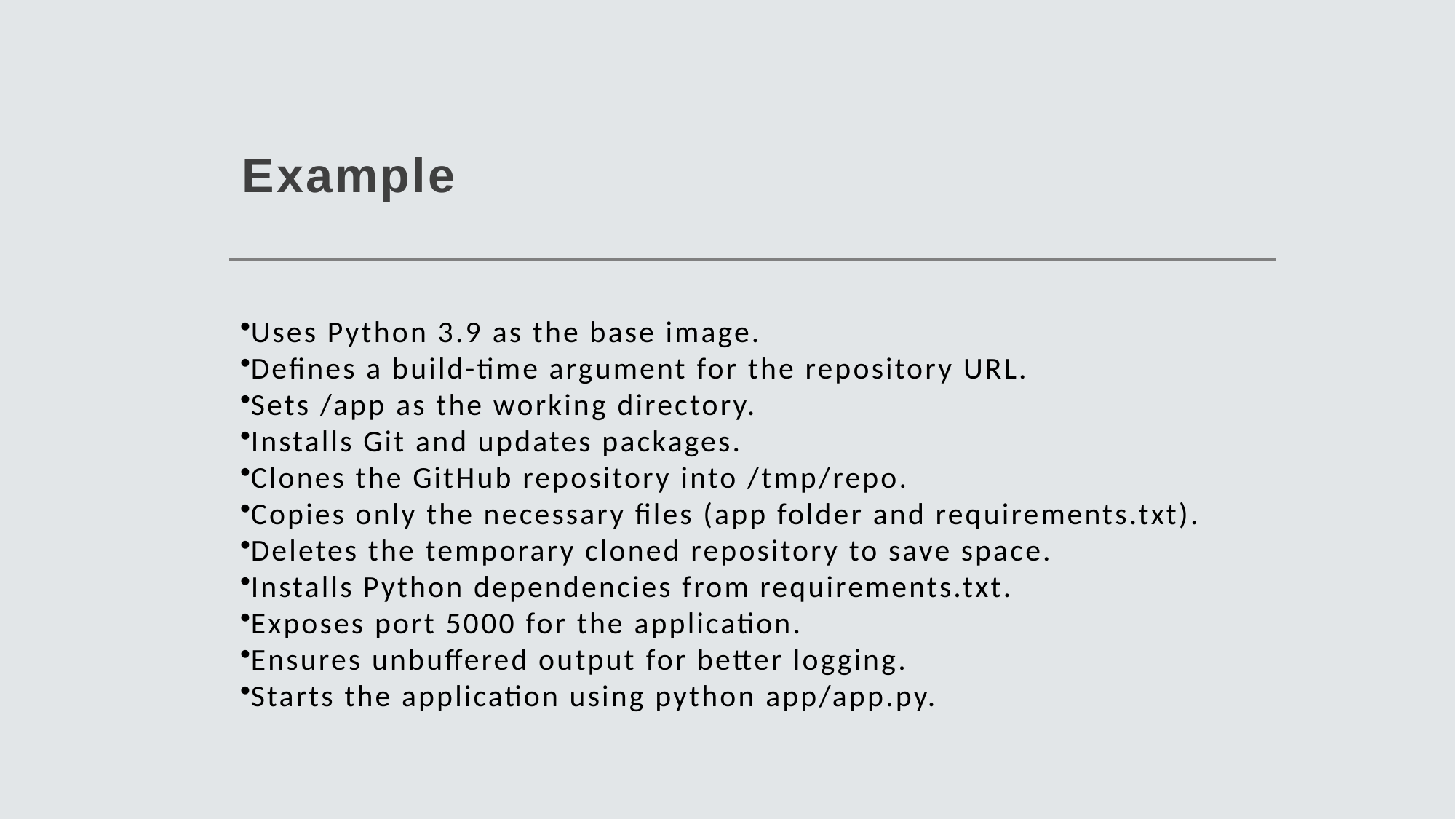

# Example

Uses Python 3.9 as the base image.
Defines a build-time argument for the repository URL.
Sets /app as the working directory.
Installs Git and updates packages.
Clones the GitHub repository into /tmp/repo.
Copies only the necessary files (app folder and requirements.txt).
Deletes the temporary cloned repository to save space.
Installs Python dependencies from requirements.txt.
Exposes port 5000 for the application.
Ensures unbuffered output for better logging.
Starts the application using python app/app.py.